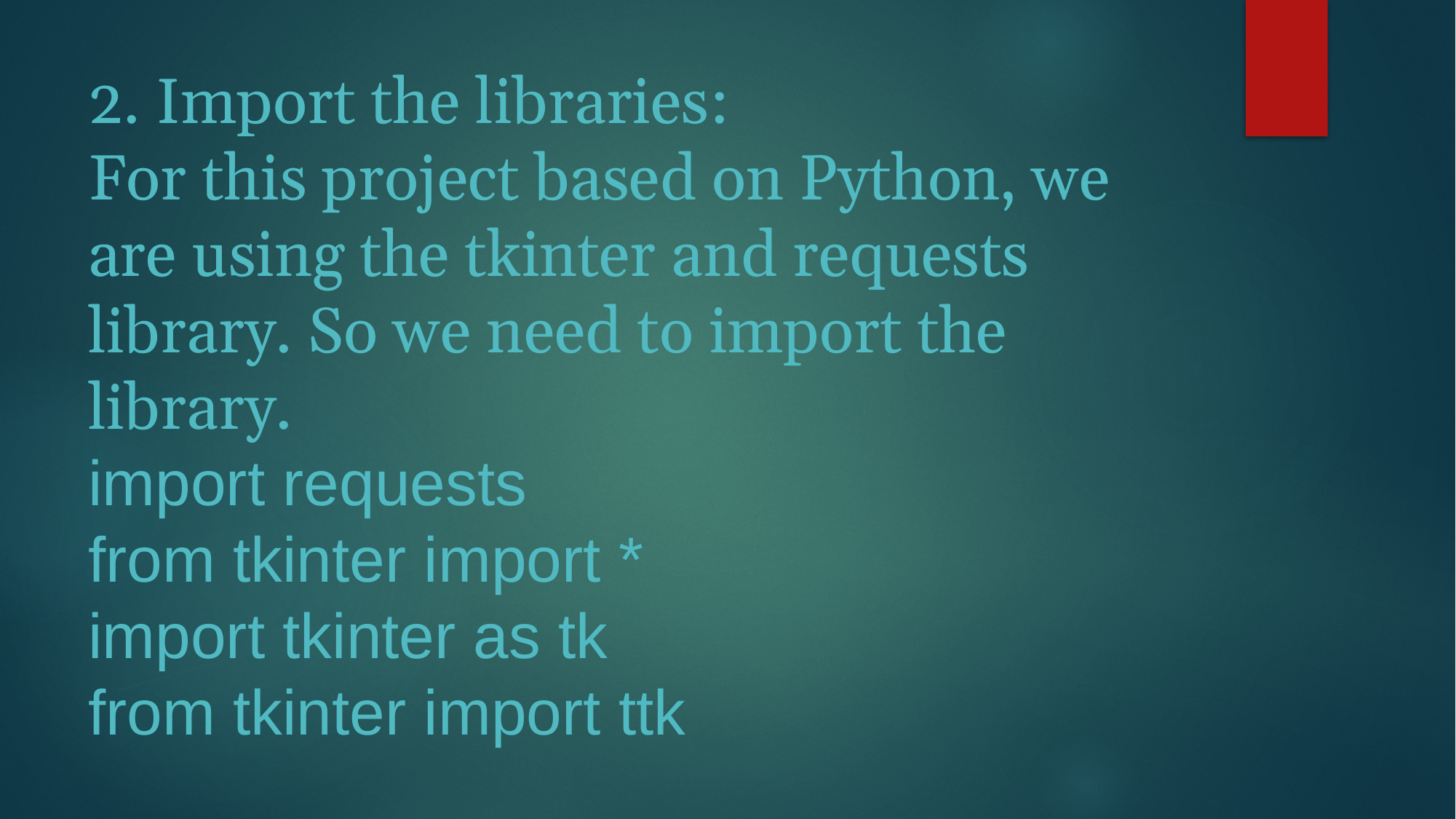

# 2. Import the libraries: For this project based on Python, we are using the tkinter and requests library. So we need to import the library. import requests from tkinter import * import tkinter as tk from tkinter import ttk